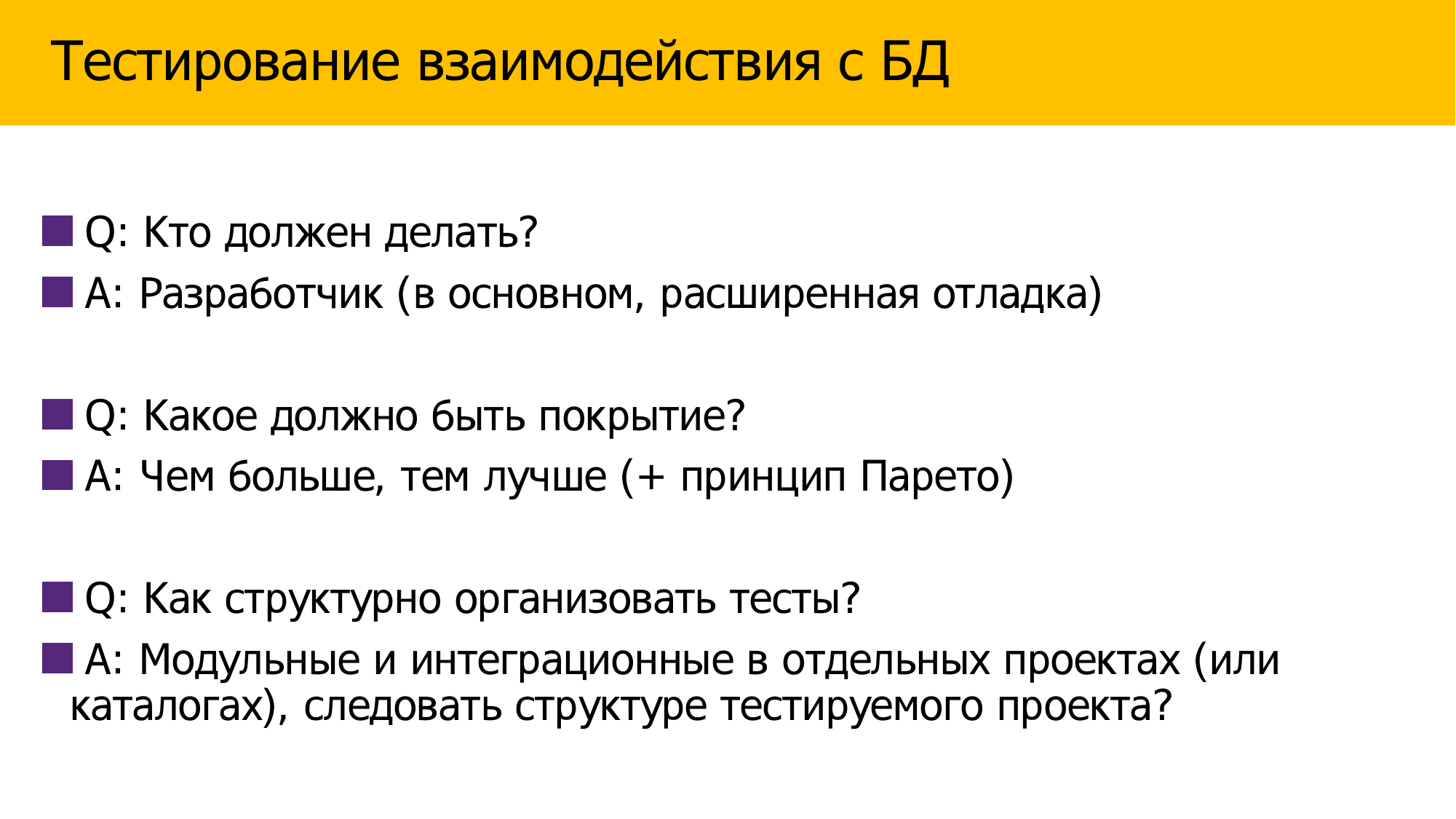

# Тестирование взаимодействия с БД

 Q: Кто должен делать?
 A: Разработчик (в основном, расширенная отладка)

 Q: Какое должно быть покрытие?
 A: Чем больше, тем лучше (+ принцип Парето)

 Q: Как структурно организовать тесты?
 A: Модульные и интеграционные в отдельных проектах (или каталогах), следовать структуре тестируемого проекта?